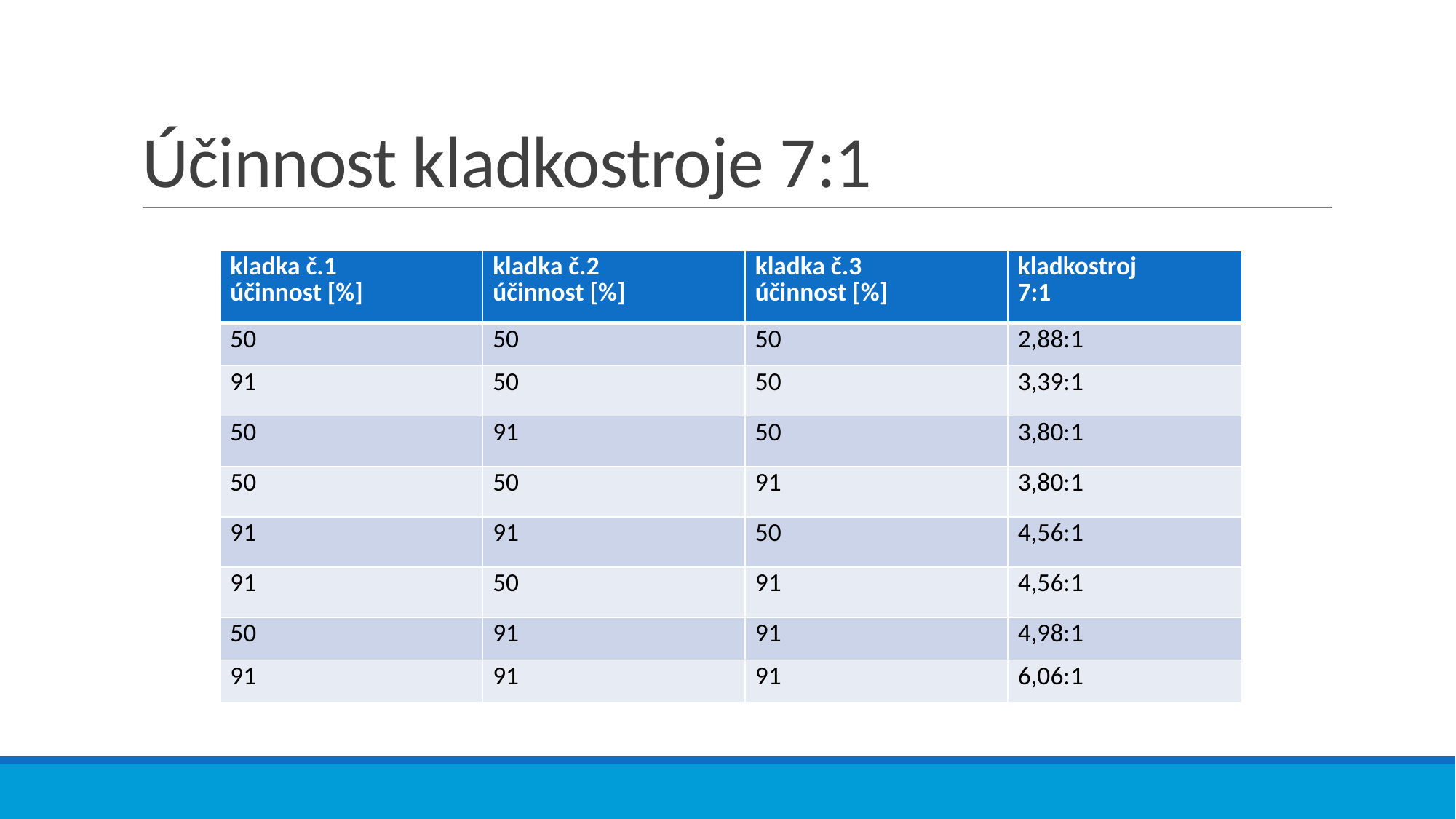

# Účinnost kladkostroje 7:1
| kladka č.1 účinnost [%] | kladka č.2 účinnost [%] | kladka č.3 účinnost [%] | kladkostroj 7:1 |
| --- | --- | --- | --- |
| 50 | 50 | 50 | 2,88:1 |
| 91 | 50 | 50 | 3,39:1 |
| 50 | 91 | 50 | 3,80:1 |
| 50 | 50 | 91 | 3,80:1 |
| 91 | 91 | 50 | 4,56:1 |
| 91 | 50 | 91 | 4,56:1 |
| 50 | 91 | 91 | 4,98:1 |
| 91 | 91 | 91 | 6,06:1 |